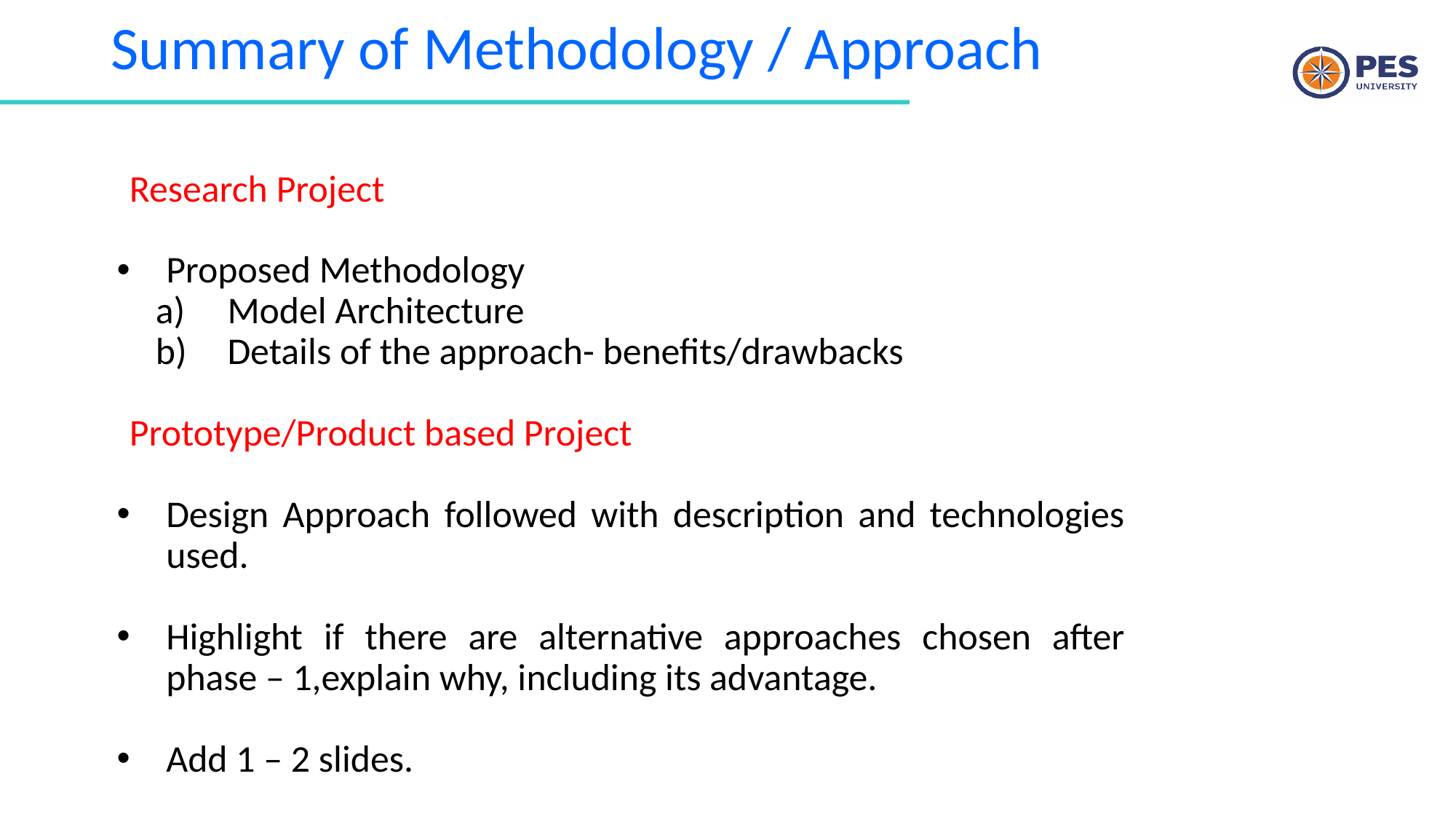

# Summary of Methodology / Approach
Research Project

Proposed Methodology
Model Architecture
Details of the approach- benefits/drawbacks

Prototype/Product based Project

Design Approach followed with description and technologies used.

Highlight if there are alternative approaches chosen after phase – 1,explain why, including its advantage.

Add 1 – 2 slides.